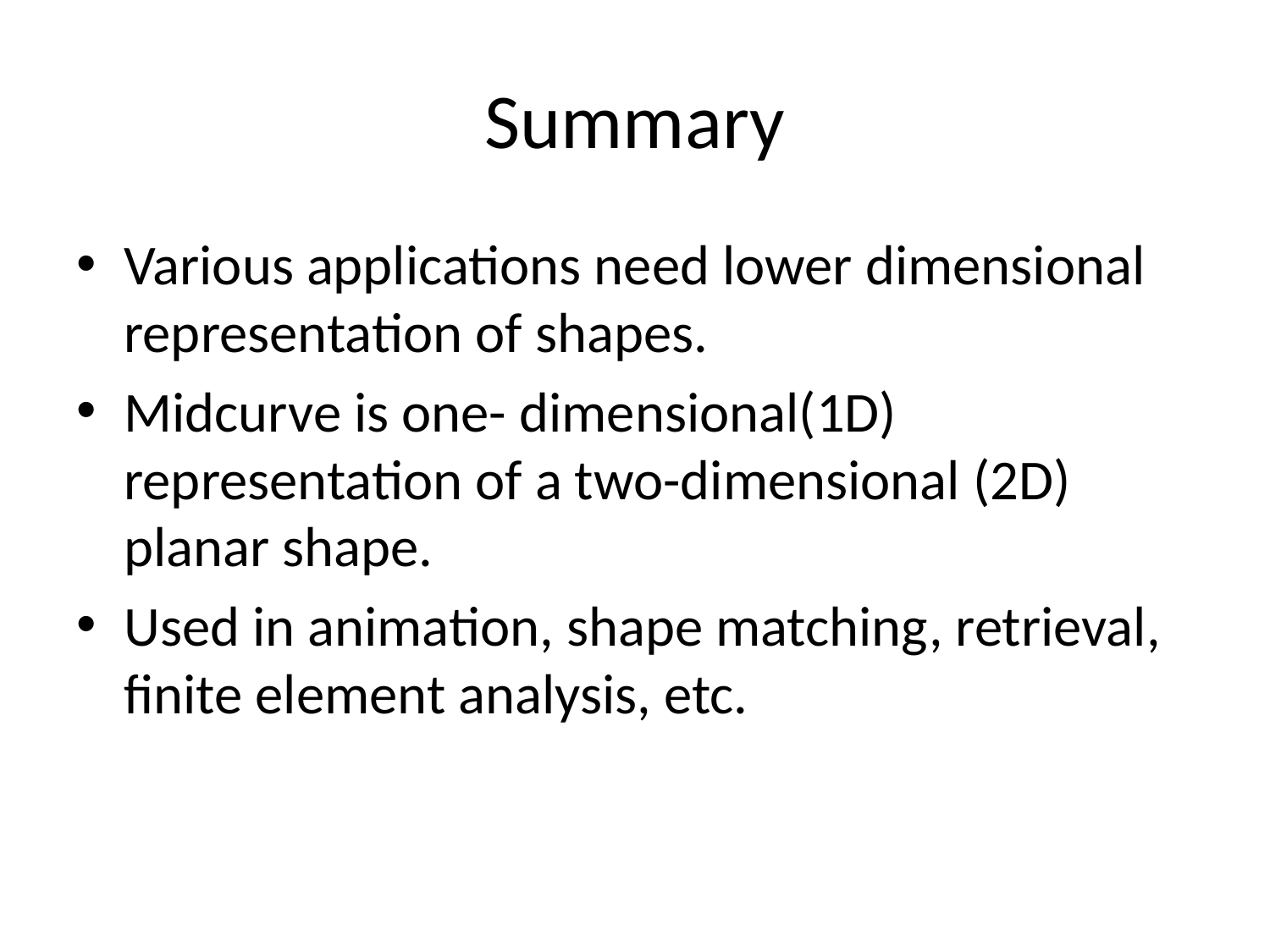

# Summary
Various applications need lower dimensional representation of shapes.
Midcurve is one- dimensional(1D) representation of a two-dimensional (2D) planar shape.
Used in animation, shape matching, retrieval, finite element analysis, etc.